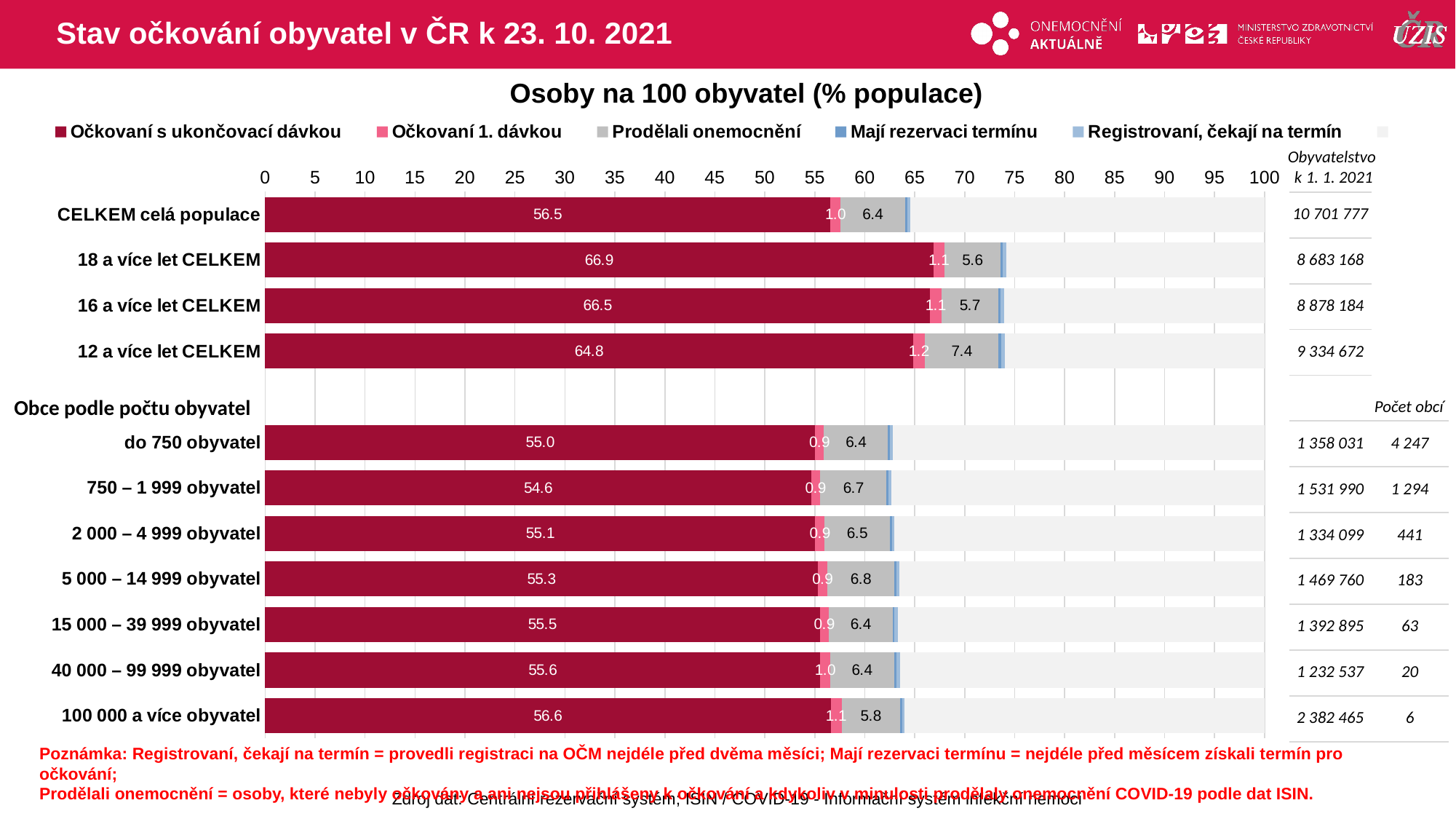

# Stav očkování obyvatel v ČR k 23. 10. 2021
Osoby na 100 obyvatel (% populace)

### Chart

| Category | Očkovaní s ukončovací dávkou | Očkovaní 1. dávkou | Prodělali onemocnění | Mají rezervaci termínu | Registrovaní, čekají na termín |   |
|---|---|---|---|---|---|---|
| CELKEM celá populace | 56.54567 | 1.0365942 | 6.43381936 | 0.22914886 | 0.34797 | 35.406802 |
| 18 a více let CELKEM | 66.85353 | 1.11711532 | 5.63271377 | 0.21072954 | 0.349987 | 25.835928 |
| 16 a více let CELKEM | 66.53446 | 1.13561512 | 5.67069797 | 0.22119388 | 0.364162 | 26.073868 |
| 12 a více let CELKEM | 64.82703 | 1.18840812 | 7.37608134 | 0.26270875 | 0.398932 | 25.946836 |
|  | None | None | None | None | None | None |
| do 750 obyvatel | 55.03586 | 0.87324958 | 6.41524383 | 0.20073179 | 0.288285 | 37.186633 |
| 750 – 1 999 obyvatel | 54.6294 | 0.89060634 | 6.66636205 | 0.19889164 | 0.274284 | 37.340453 |
| 2 000 – 4 999 obyvatel | 55.05041 | 0.91919715 | 6.54674053 | 0.19826115 | 0.266247 | 37.019142 |
| 5 000 – 14 999 obyvatel | 55.31406 | 0.91116917 | 6.75089811 | 0.18506423 | 0.276168 | 36.562636 |
| 15 000 – 39 999 obyvatel | 55.49557 | 0.91119575 | 6.3695397 | 0.20669182 | 0.309786 | 36.707218 |
| 40 000 – 99 999 obyvatel | 55.55768 | 0.96443352 | 6.41181563 | 0.24088526 | 0.331674 | 36.493509 |
| 100 000 a více obyvatel | 56.59332 | 1.09168445 | 5.84436707 | 0.19127248 | 0.229888 | 36.04947 |
Obyvatelstvo
k 1. 1. 2021
| 10 701 777 |  |
| --- | --- |
| 8 683 168 |  |
| 8 878 184 |  |
| 9 334 672 |  |
|  |  |
| 1 358 031 | 4 247 |
| 1 531 990 | 1 294 |
| 1 334 099 | 441 |
| 1 469 760 | 183 |
| 1 392 895 | 63 |
| 1 232 537 | 20 |
| 2 382 465 | 6 |
Obce podle počtu obyvatel
Počet obcí
Poznámka: Registrovaní, čekají na termín = provedli registraci na OČM nejdéle před dvěma měsíci; Mají rezervaci termínu = nejdéle před měsícem získali termín pro očkování;
Prodělali onemocnění = osoby, které nebyly očkovány a ani nejsou přihlášeny k očkování a kdykoliv v minulosti prodělaly onemocnění COVID-19 podle dat ISIN.
Zdroj dat: Centrální rezervační systém; ISIN / COVID-19 - Informační systém infekční nemoci